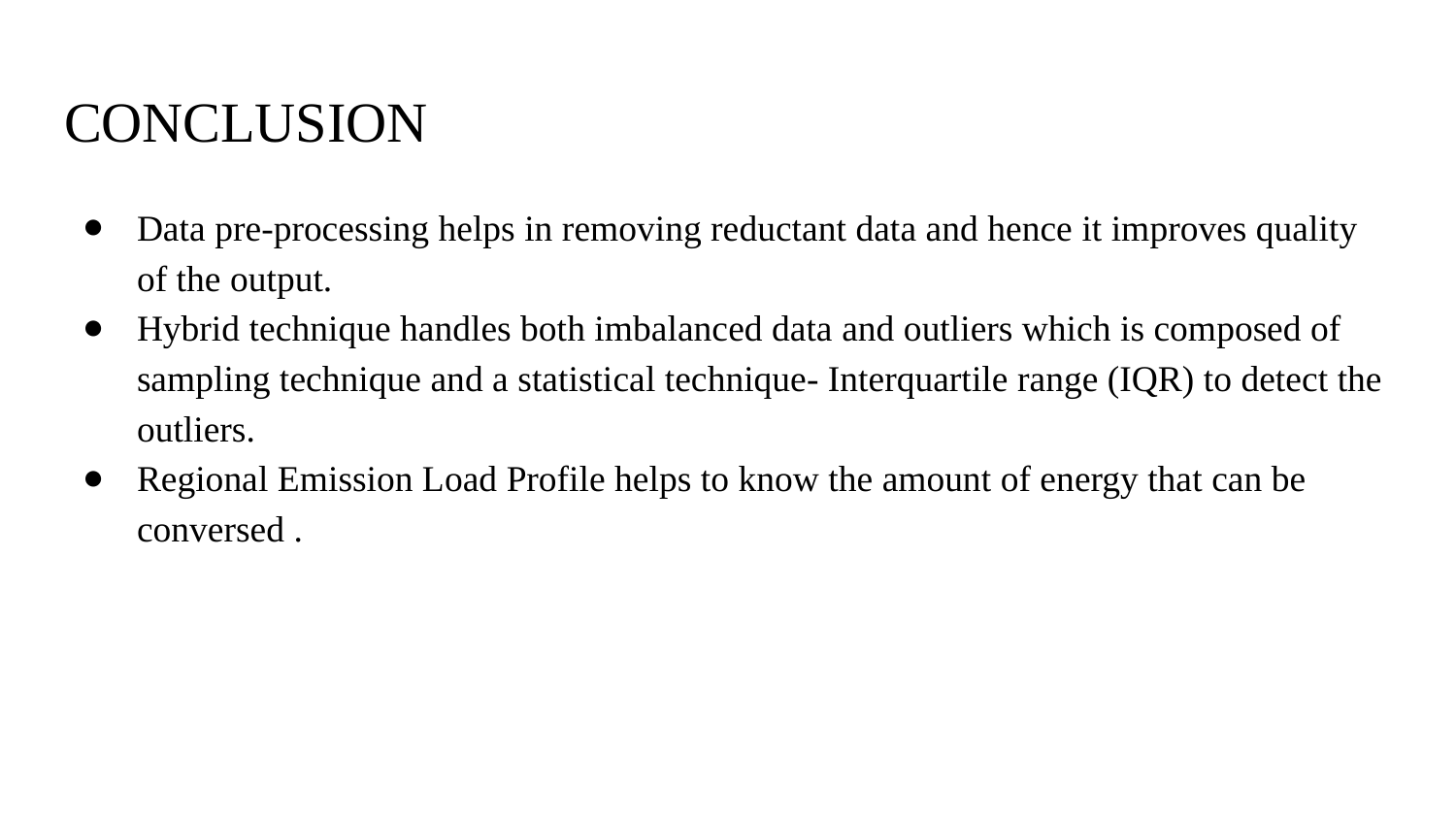

# CONCLUSION
Data pre-processing helps in removing reductant data and hence it improves quality of the output.
Hybrid technique handles both imbalanced data and outliers which is composed of  sampling technique and a statistical technique- Interquartile range (IQR) to detect the outliers.
Regional Emission Load Profile helps to know the amount of energy that can be conversed .